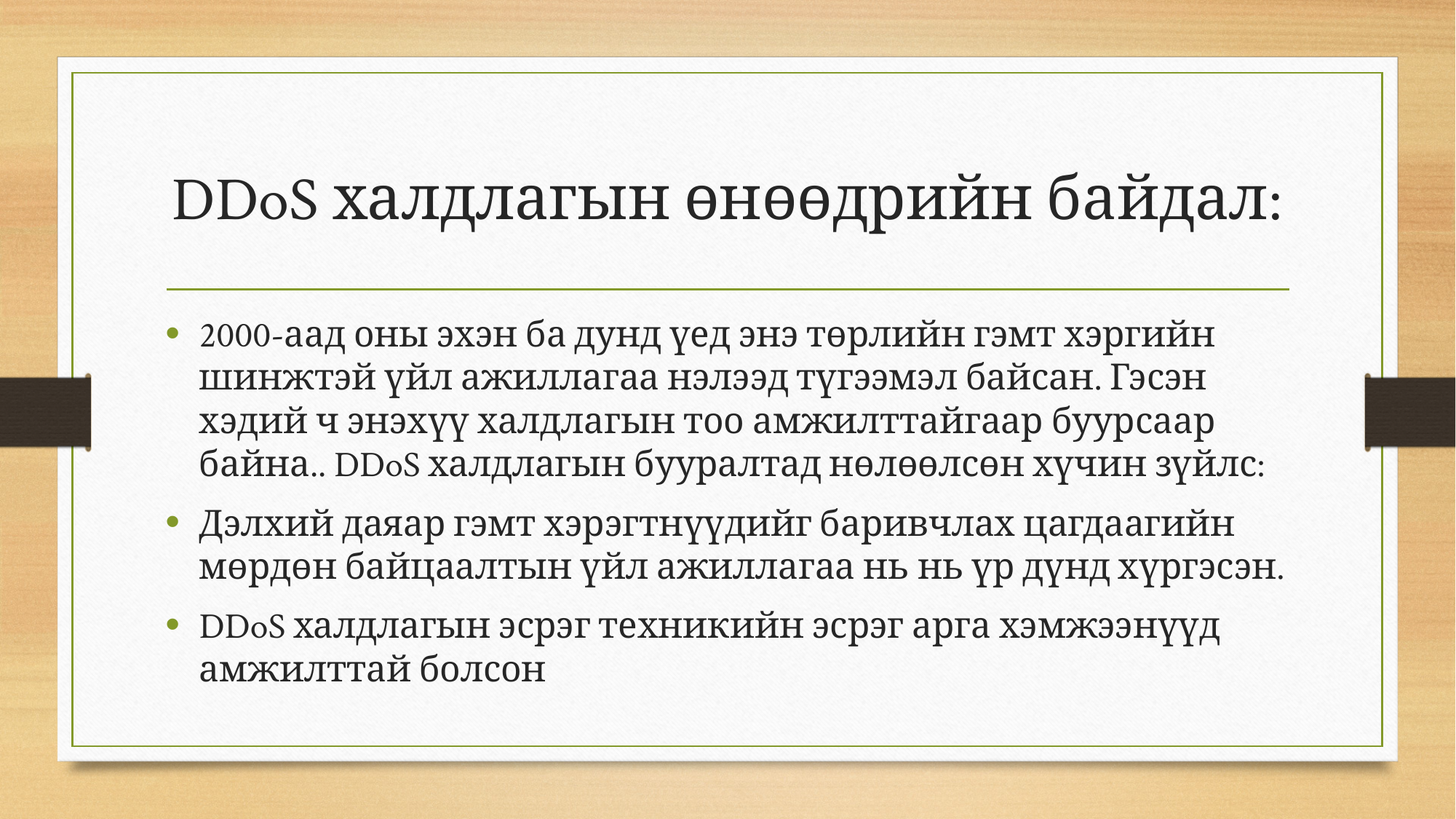

# DDoS халдлагын өнөөдрийн байдал:
2000-аад оны эхэн ба дунд үед энэ төрлийн гэмт хэргийн шинжтэй үйл ажиллагаа нэлээд түгээмэл байсан. Гэсэн хэдий ч энэхүү халдлагын тоо амжилттайгаар буурсаар байна.. DDoS халдлагын бууралтад нөлөөлсөн хүчин зүйлс:
Дэлхий даяар гэмт хэрэгтнүүдийг баривчлах цагдаагийн мөрдөн байцаалтын үйл ажиллагаа нь нь үр дүнд хүргэсэн.
DDoS халдлагын эсрэг техникийн эсрэг арга хэмжээнүүд амжилттай болсон